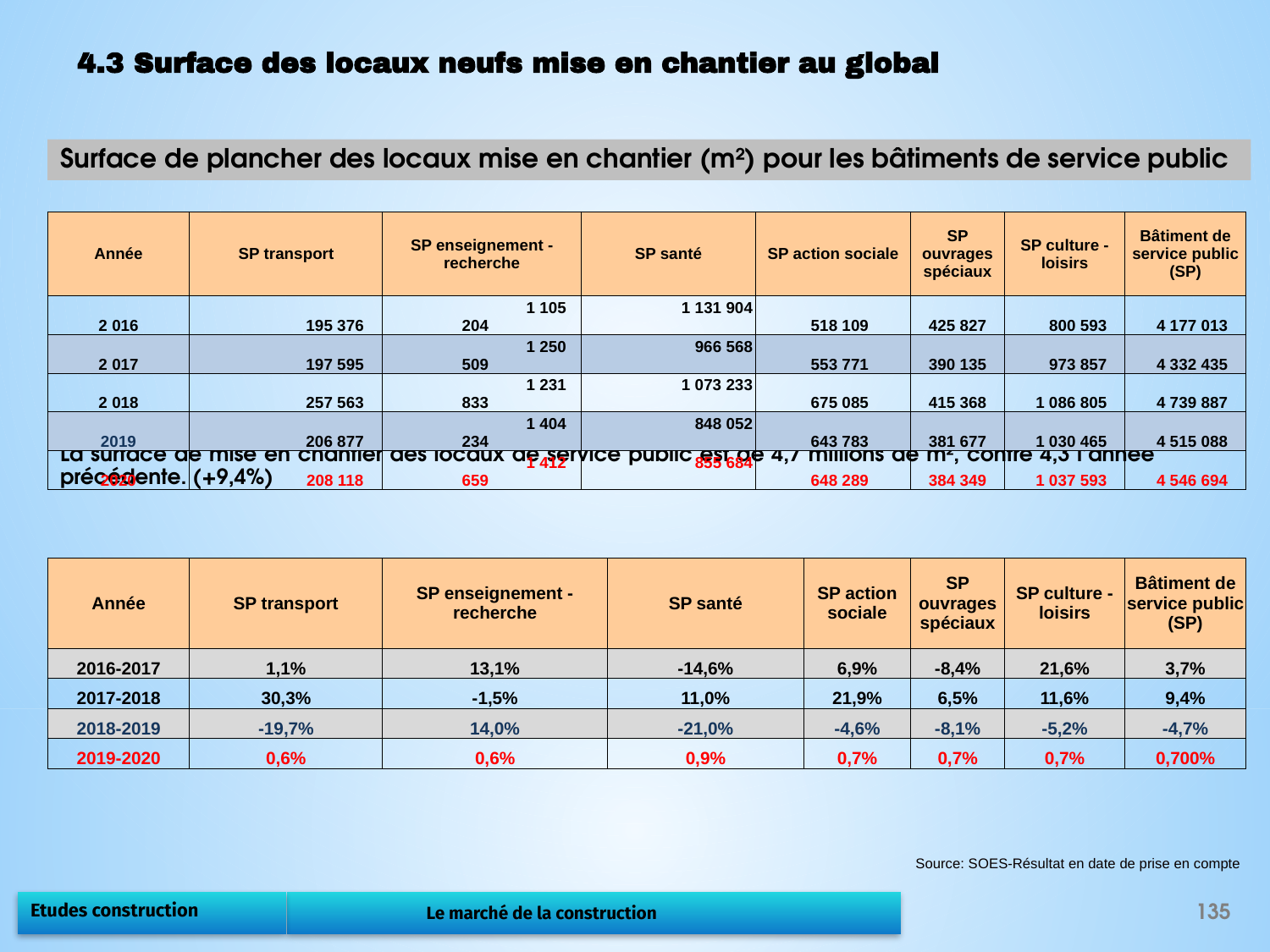

4.3 Surface des locaux neufs mise en chantier au global
Surface de plancher des locaux mise en chantier (m²) pour les bâtiments de service public
| Année | SP transport | SP enseignement - recherche | SP santé | SP action sociale | SP ouvrages spéciaux | SP culture - loisirs | Bâtiment de service public (SP) |
| --- | --- | --- | --- | --- | --- | --- | --- |
| 2 016 | 195 376 | 1 105 204 | 1 131 904 | 518 109 | 425 827 | 800 593 | 4 177 013 |
| 2 017 | 197 595 | 1 250 509 | 966 568 | 553 771 | 390 135 | 973 857 | 4 332 435 |
| 2 018 | 257 563 | 1 231 833 | 1 073 233 | 675 085 | 415 368 | 1 086 805 | 4 739 887 |
| 2019 | 206 877 | 1 404 234 | 848 052 | 643 783 | 381 677 | 1 030 465 | 4 515 088 |
| 2020 | 208 118 | 1 412 659 | 855 684 | 648 289 | 384 349 | 1 037 593 | 4 546 694 |
La surface de mise en chantier des locaux de service public est de 4,7 millions de m², contre 4,3 l’année précédente. (+9,4%)
| Année | SP transport | SP enseignement - recherche | SP santé | SP action sociale | SP ouvrages spéciaux | SP culture - loisirs | Bâtiment de service public (SP) |
| --- | --- | --- | --- | --- | --- | --- | --- |
| 2016-2017 | 1,1% | 13,1% | -14,6% | 6,9% | -8,4% | 21,6% | 3,7% |
| 2017-2018 | 30,3% | -1,5% | 11,0% | 21,9% | 6,5% | 11,6% | 9,4% |
| 2018-2019 | -19,7% | 14,0% | -21,0% | -4,6% | -8,1% | -5,2% | -4,7% |
| 2019-2020 | 0,6% | 0,6% | 0,9% | 0,7% | 0,7% | 0,7% | 0,700% |
Source: SOES-Résultat en date de prise en compte
135